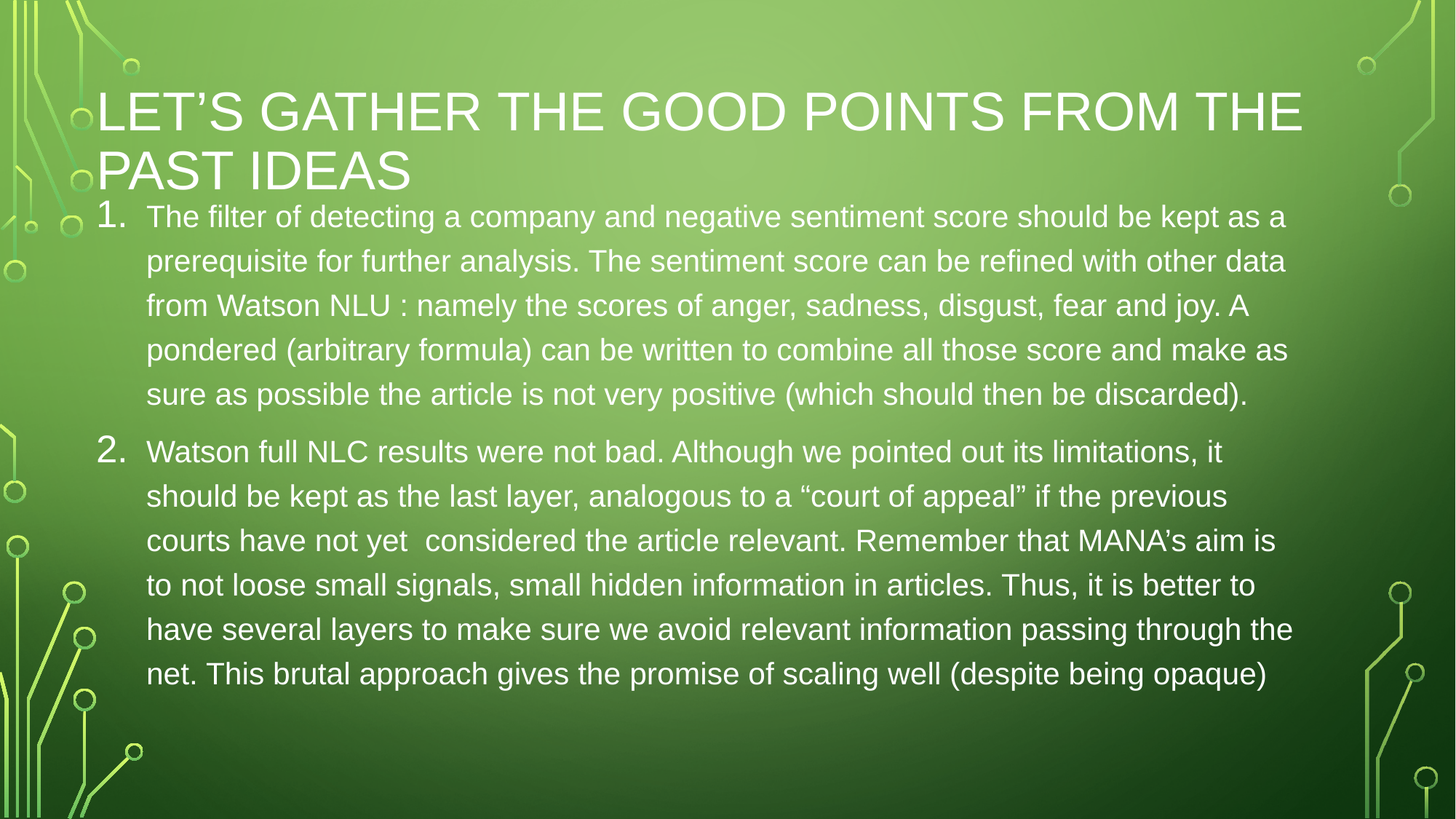

# Let’s gather the good points from the past ideas
The filter of detecting a company and negative sentiment score should be kept as a prerequisite for further analysis. The sentiment score can be refined with other data from Watson NLU : namely the scores of anger, sadness, disgust, fear and joy. A pondered (arbitrary formula) can be written to combine all those score and make as sure as possible the article is not very positive (which should then be discarded).
Watson full NLC results were not bad. Although we pointed out its limitations, it should be kept as the last layer, analogous to a “court of appeal” if the previous courts have not yet  considered the article relevant. Remember that MANA’s aim is to not loose small signals, small hidden information in articles. Thus, it is better to have several layers to make sure we avoid relevant information passing through the net. This brutal approach gives the promise of scaling well (despite being opaque)